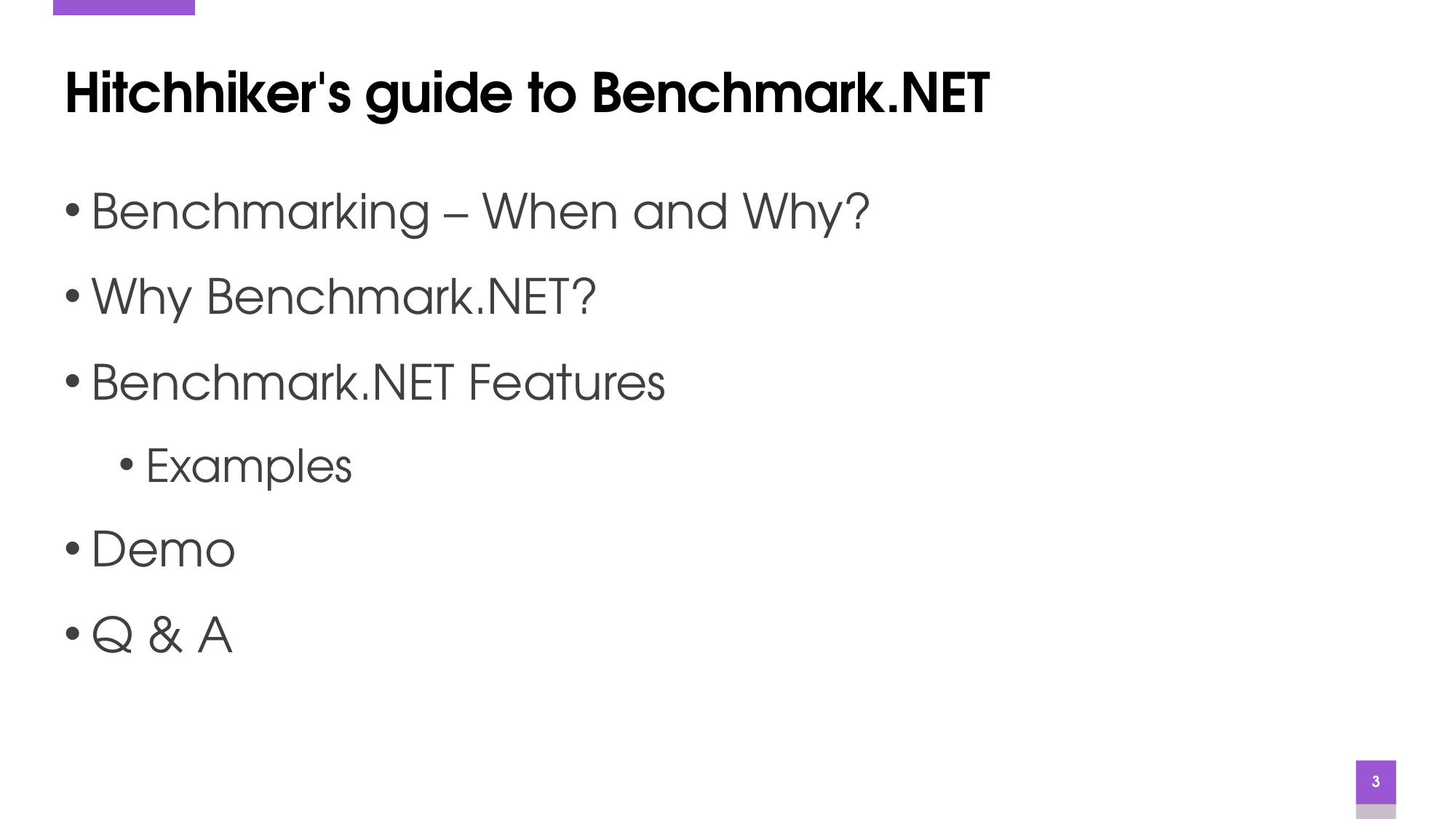

# Hitchhiker's guide to Benchmark.NET
Benchmarking – When and Why?
Why Benchmark.NET?
Benchmark.NET Features
Examples
Demo
Q & A